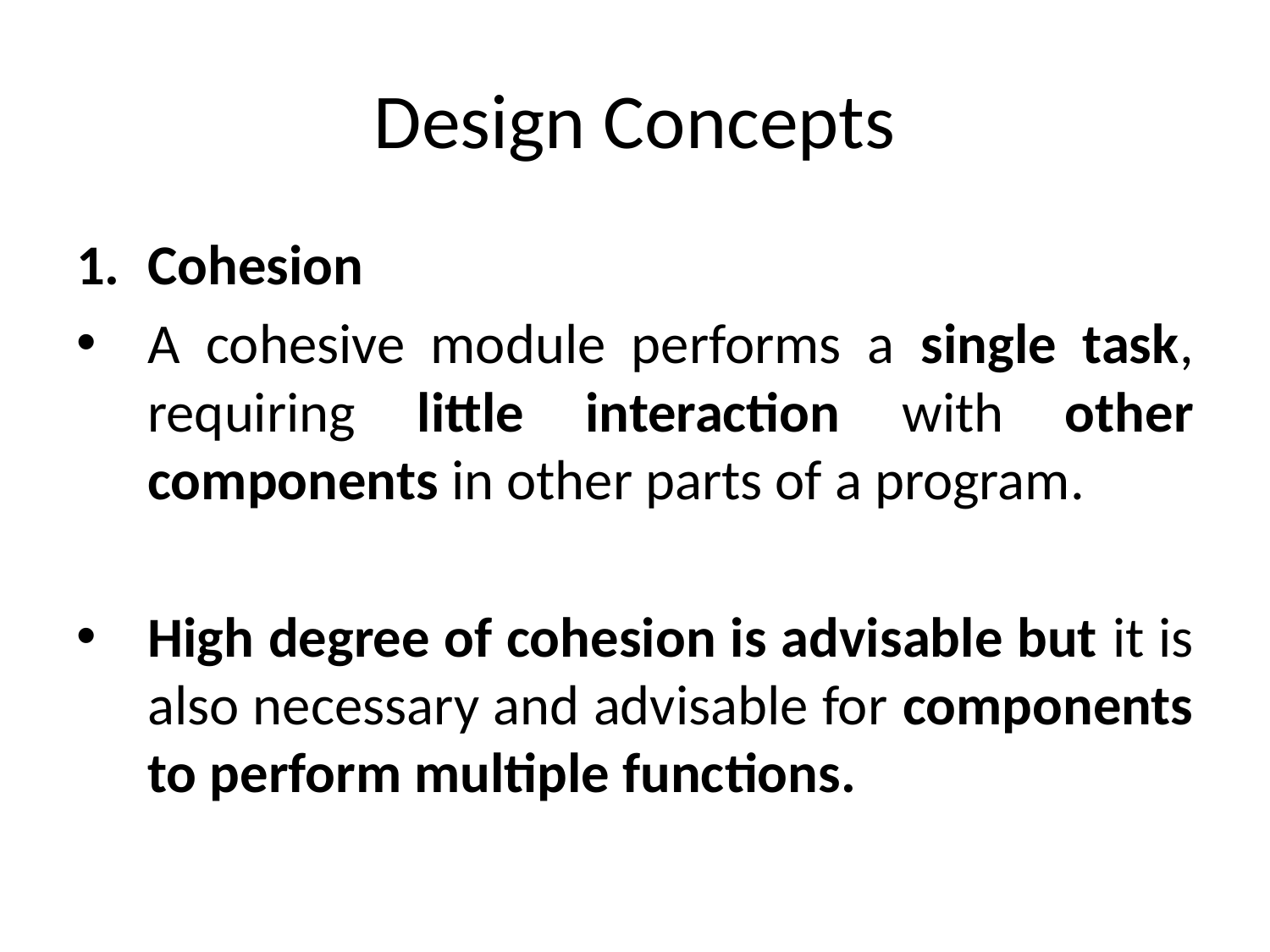

# Design Concepts
Cohesion
A cohesive module performs a single task, requiring little interaction with other components in other parts of a program.

High degree of cohesion is advisable but it is also necessary and advisable for components to perform multiple functions.